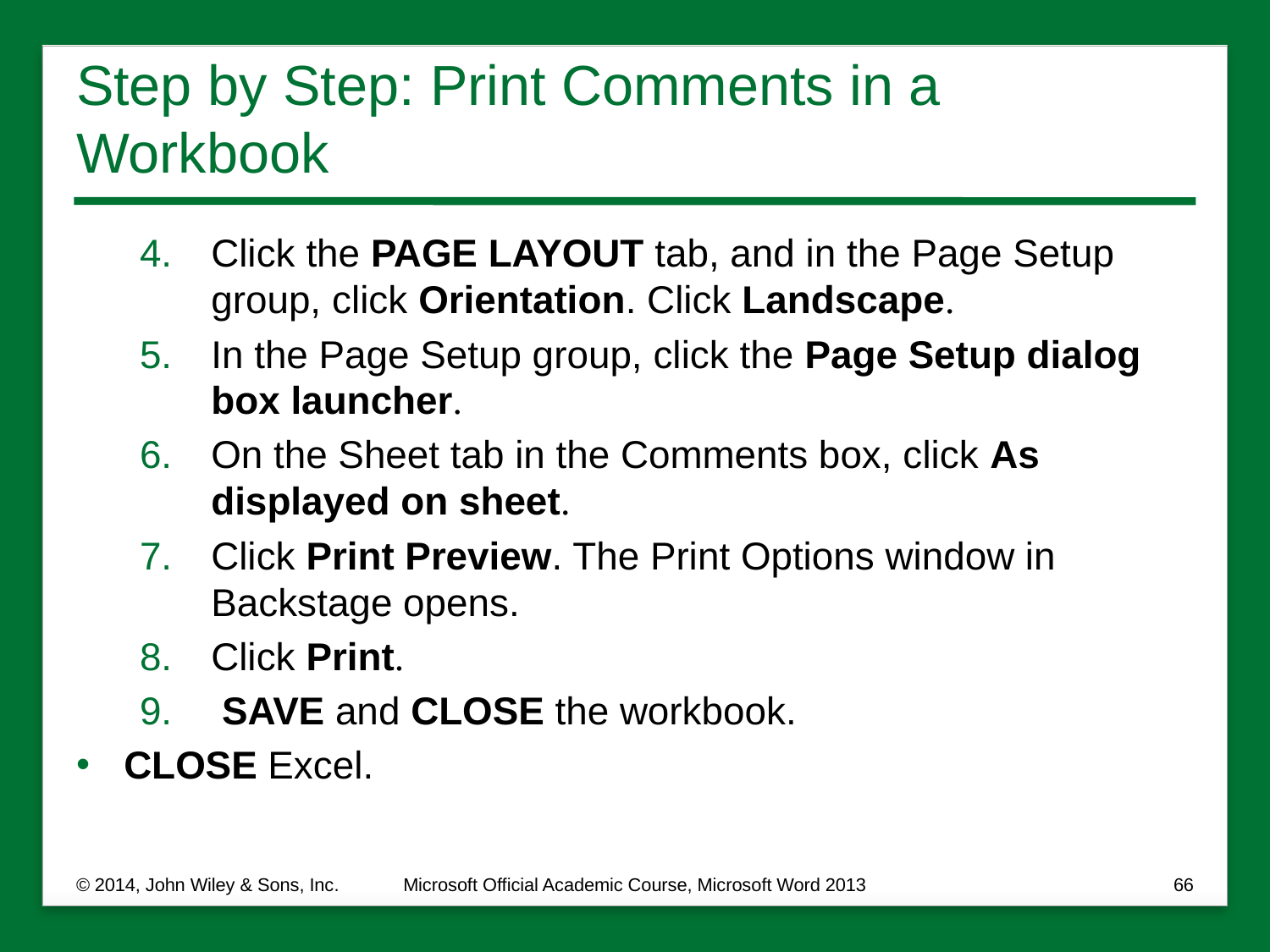

# Step by Step: Print Comments in a Workbook
Click the PAGE LAYOUT tab, and in the Page Setup group, click Orientation. Click Landscape.
In the Page Setup group, click the Page Setup dialog box launcher.
On the Sheet tab in the Comments box, click As displayed on sheet.
Click Print Preview. The Print Options window in Backstage opens.
Click Print.
 SAVE and CLOSE the workbook.
CLOSE Excel.
© 2014, John Wiley & Sons, Inc.
Microsoft Official Academic Course, Microsoft Word 2013
66